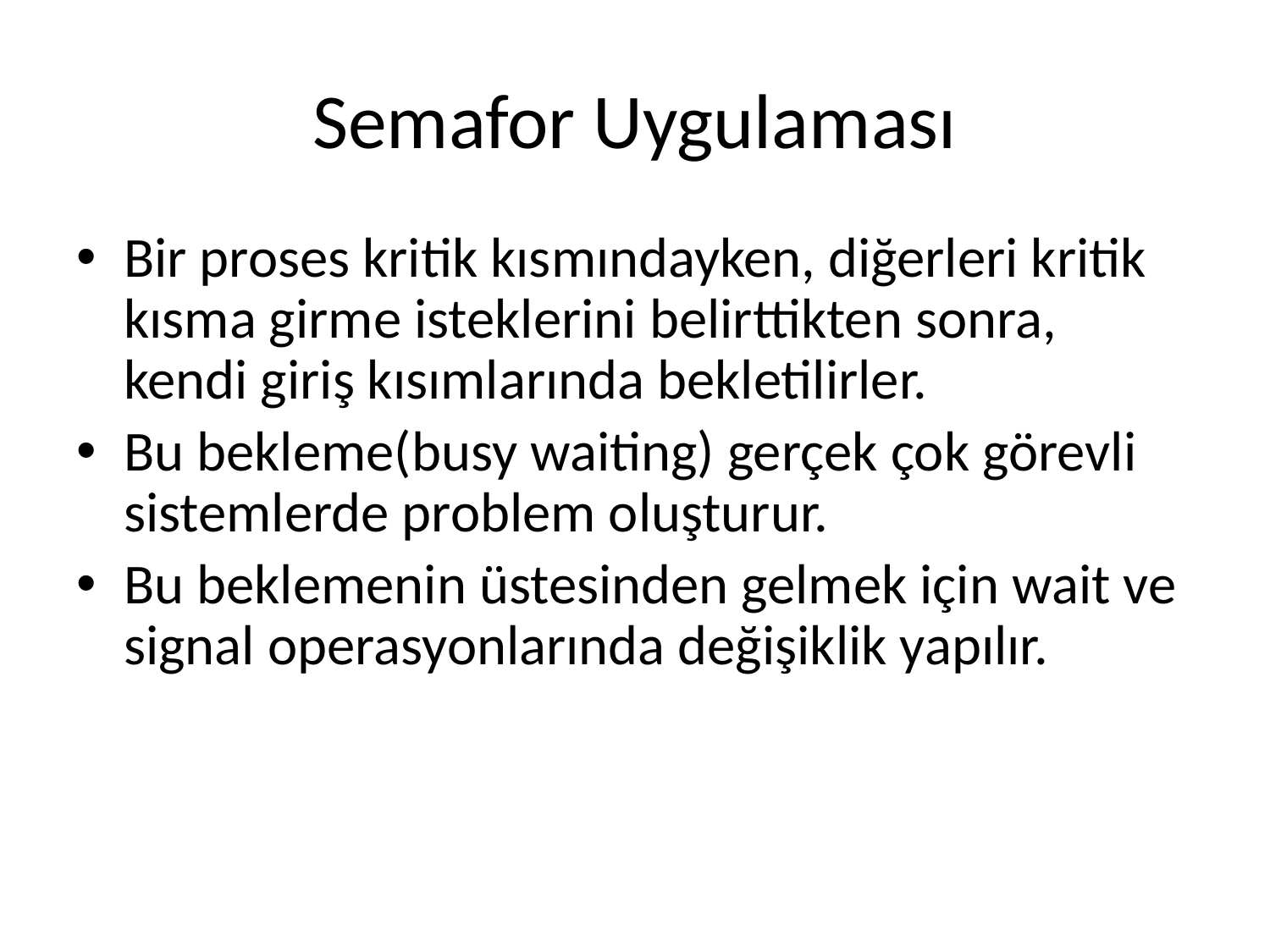

# Semafor Uygulaması
Bir proses kritik kısmındayken, diğerleri kritik kısma girme isteklerini belirttikten sonra, kendi giriş kısımlarında bekletilirler.
Bu bekleme(busy waiting) gerçek çok görevli sistemlerde problem oluşturur.
Bu beklemenin üstesinden gelmek için wait ve signal operasyonlarında değişiklik yapılır.